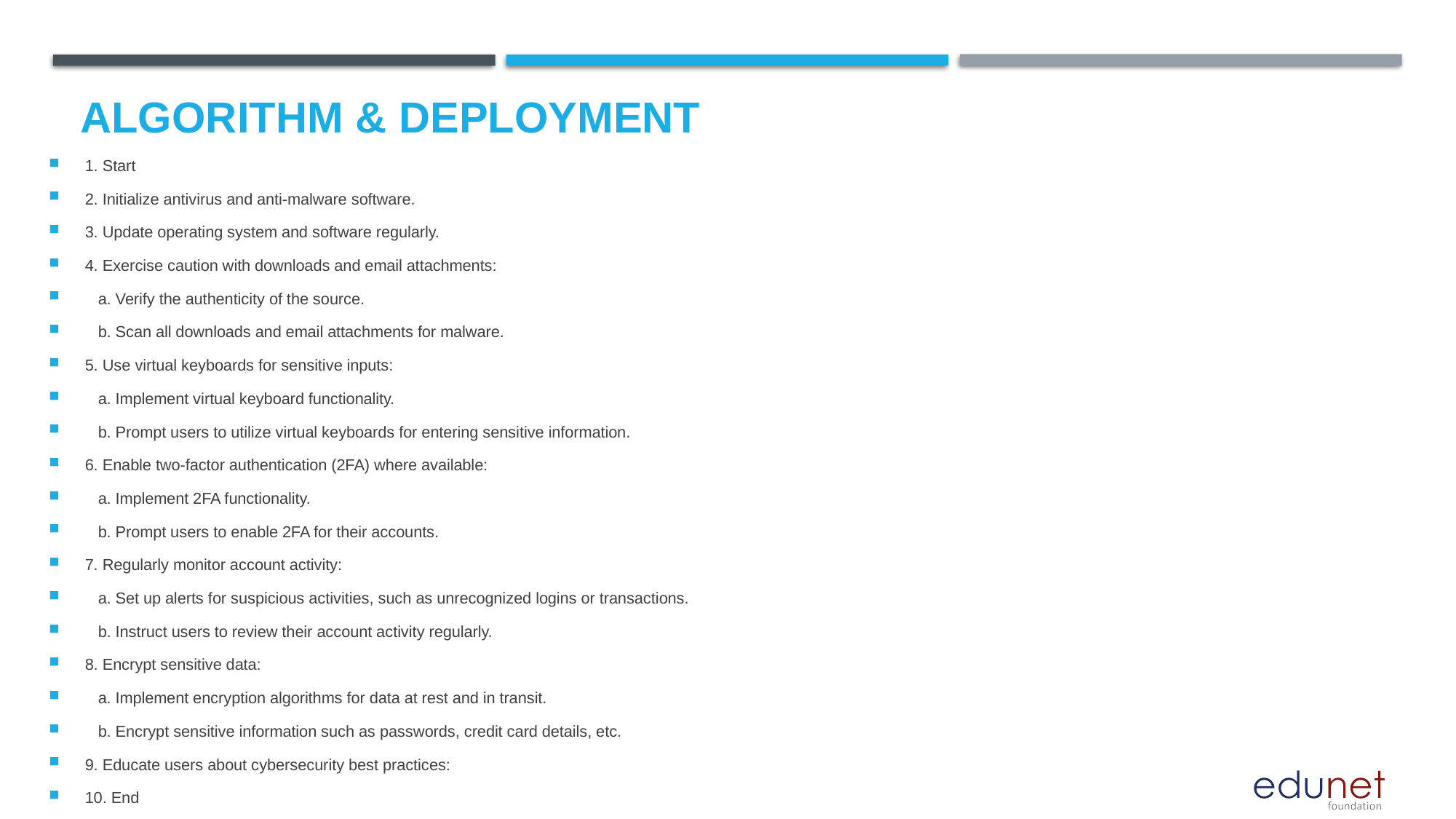

# Algorithm & Deployment
1. Start
2. Initialize antivirus and anti-malware software.
3. Update operating system and software regularly.
4. Exercise caution with downloads and email attachments:
   a. Verify the authenticity of the source.
   b. Scan all downloads and email attachments for malware.
5. Use virtual keyboards for sensitive inputs:
   a. Implement virtual keyboard functionality.
   b. Prompt users to utilize virtual keyboards for entering sensitive information.
6. Enable two-factor authentication (2FA) where available:
   a. Implement 2FA functionality.
   b. Prompt users to enable 2FA for their accounts.
7. Regularly monitor account activity:
   a. Set up alerts for suspicious activities, such as unrecognized logins or transactions.
   b. Instruct users to review their account activity regularly.
8. Encrypt sensitive data:
   a. Implement encryption algorithms for data at rest and in transit.
   b. Encrypt sensitive information such as passwords, credit card details, etc.
9. Educate users about cybersecurity best practices:
10. End